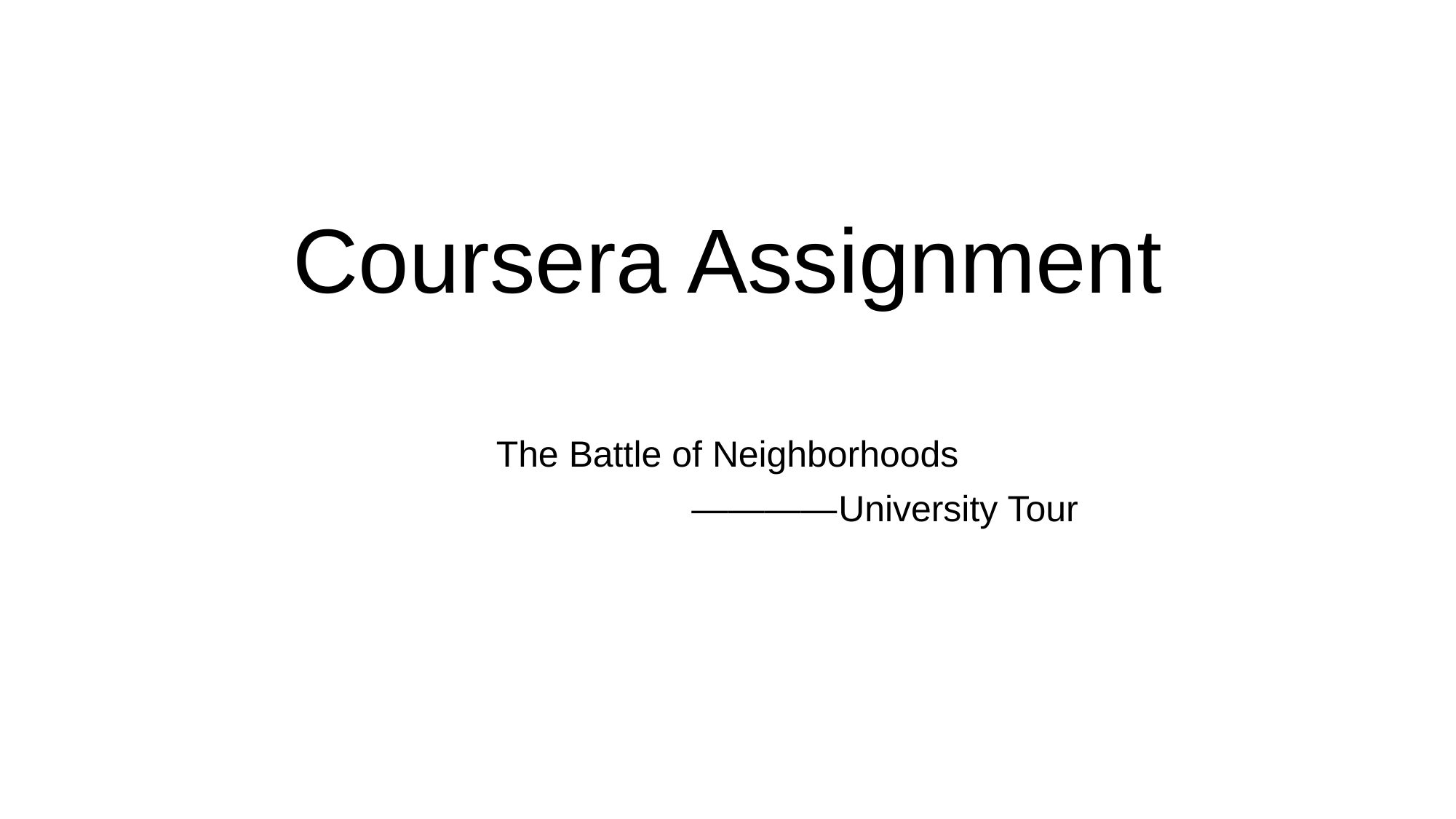

# Coursera Assignment
The Battle of Neighborhoods
                               ————University Tour